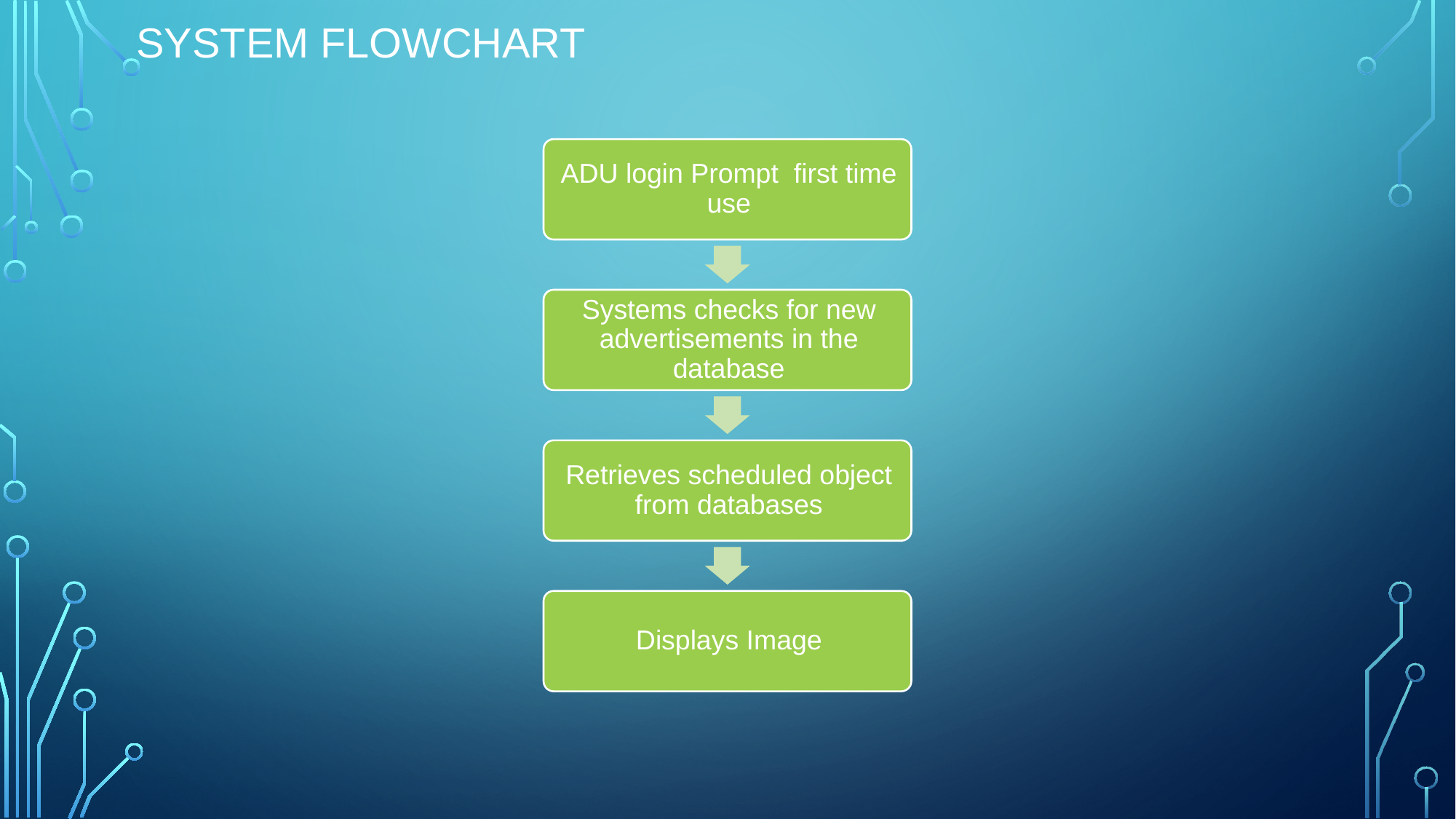

# SYSTem flowchart
ADU login Prompt  first time use

Systems checks for new advertisements in the database

Retrieves scheduled object from databases

Displays Image